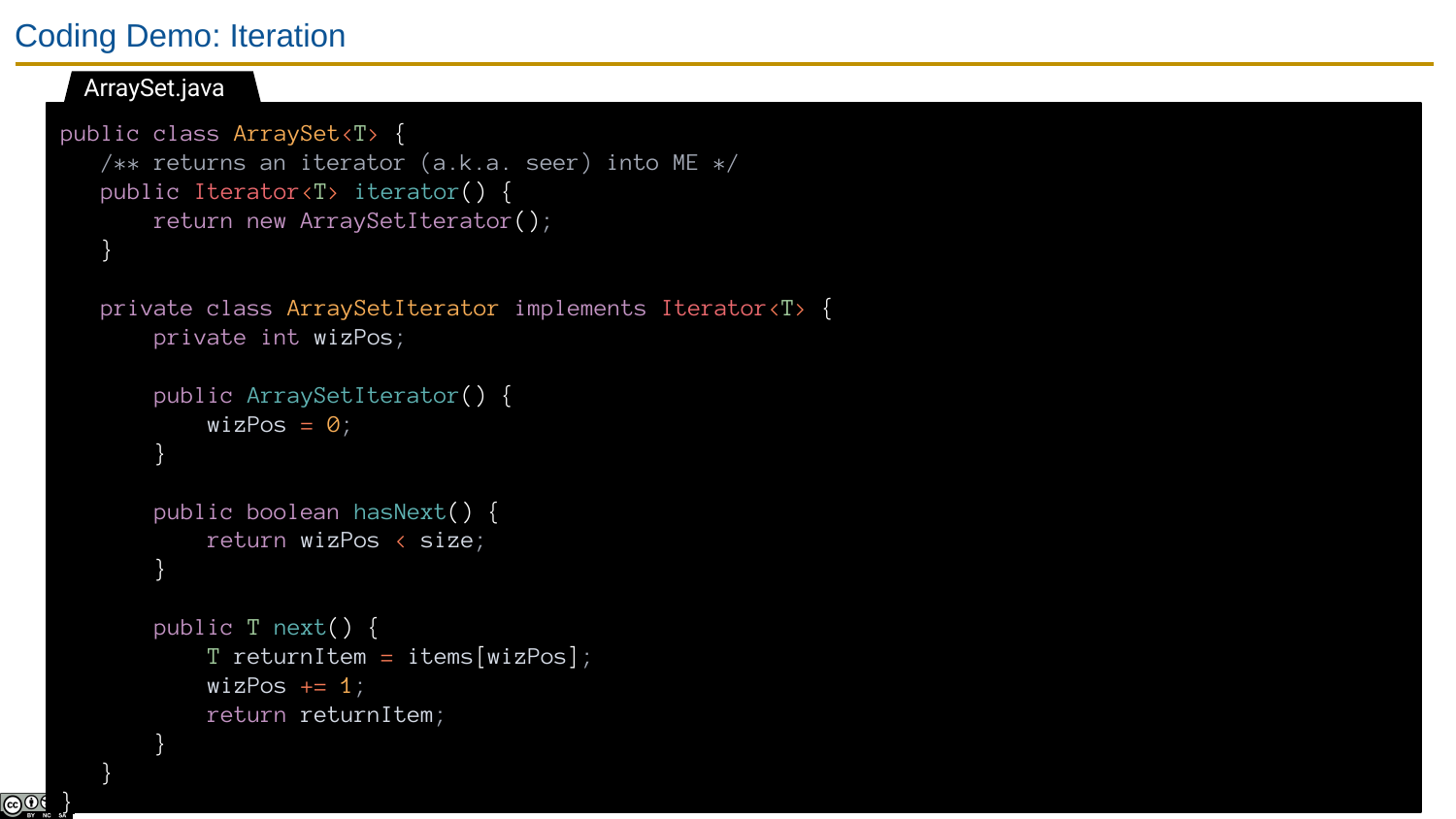

# Coding Demo: Iteration
ArraySet.java
public class ArraySet<T> {
   /** returns an iterator (a.k.a. seer) into ME */
   public Iterator<T> iterator() {
       return new ArraySetIterator();
   }

   private class ArraySetIterator implements Iterator<T> {
       private int wizPos;

       public ArraySetIterator() {
           wizPos = 0;
       }

       public boolean hasNext() {
           return wizPos < size;
       }

       public T next() {
           T returnItem = items[wizPos];
           wizPos += 1;
           return returnItem;
       }
   }
}